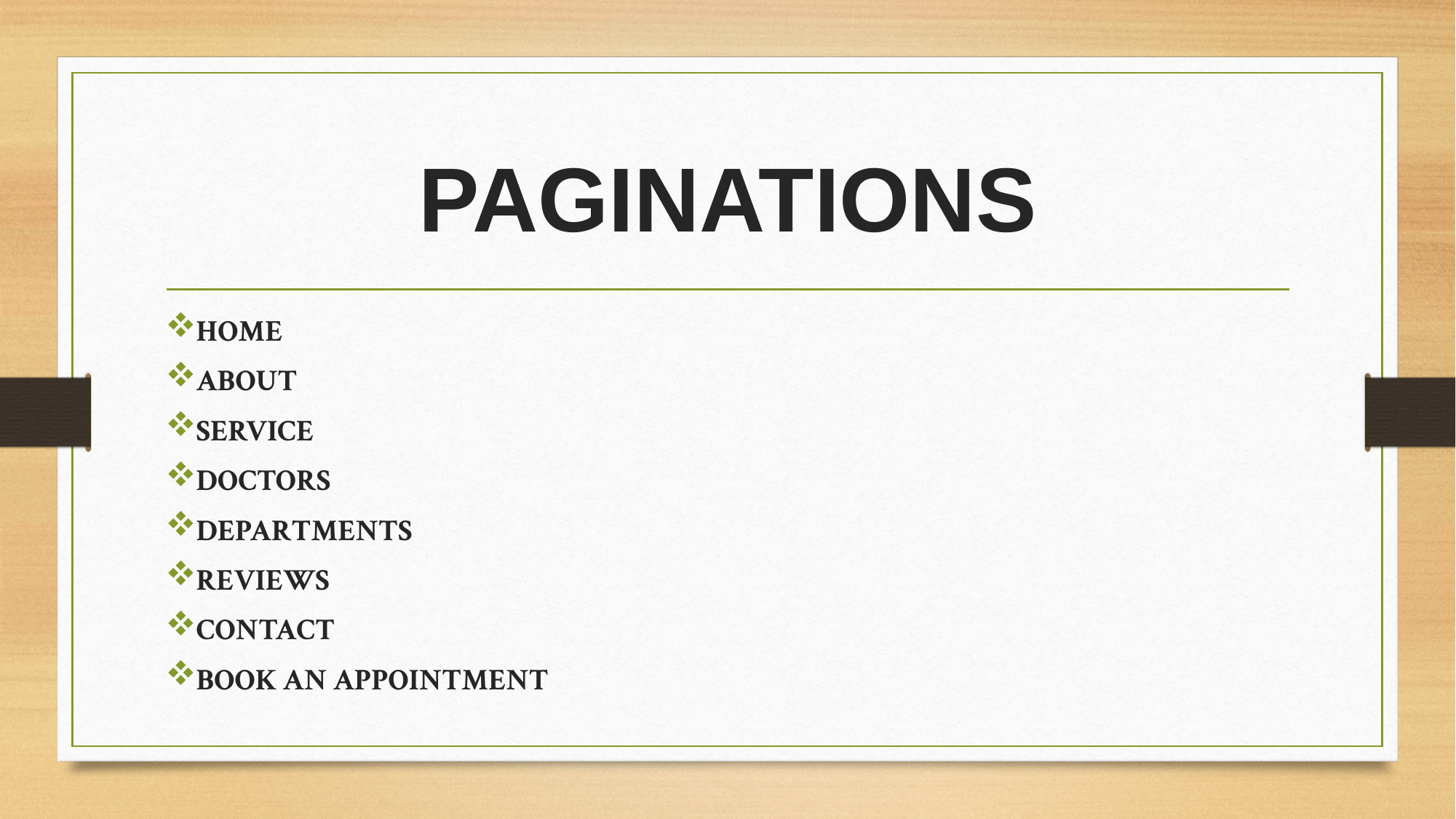

# PAGINATIONS
HOME
ABOUT
SERVICE
DOCTORS
DEPARTMENTS
REVIEWS
CONTACT
BOOK AN APPOINTMENT